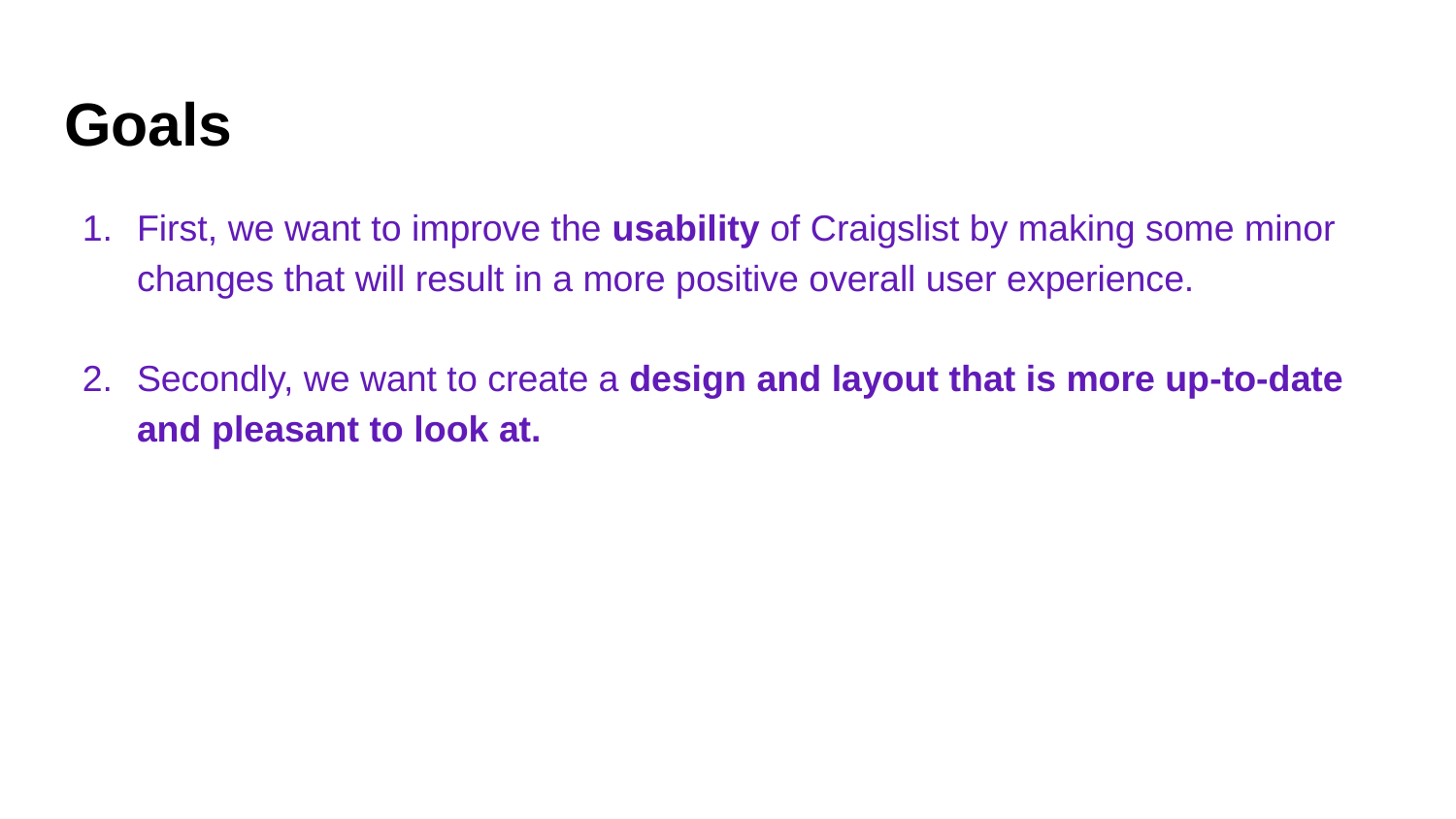

# Goals
First, we want to improve the usability of Craigslist by making some minor changes that will result in a more positive overall user experience.

Secondly, we want to create a design and layout that is more up-to-date and pleasant to look at.